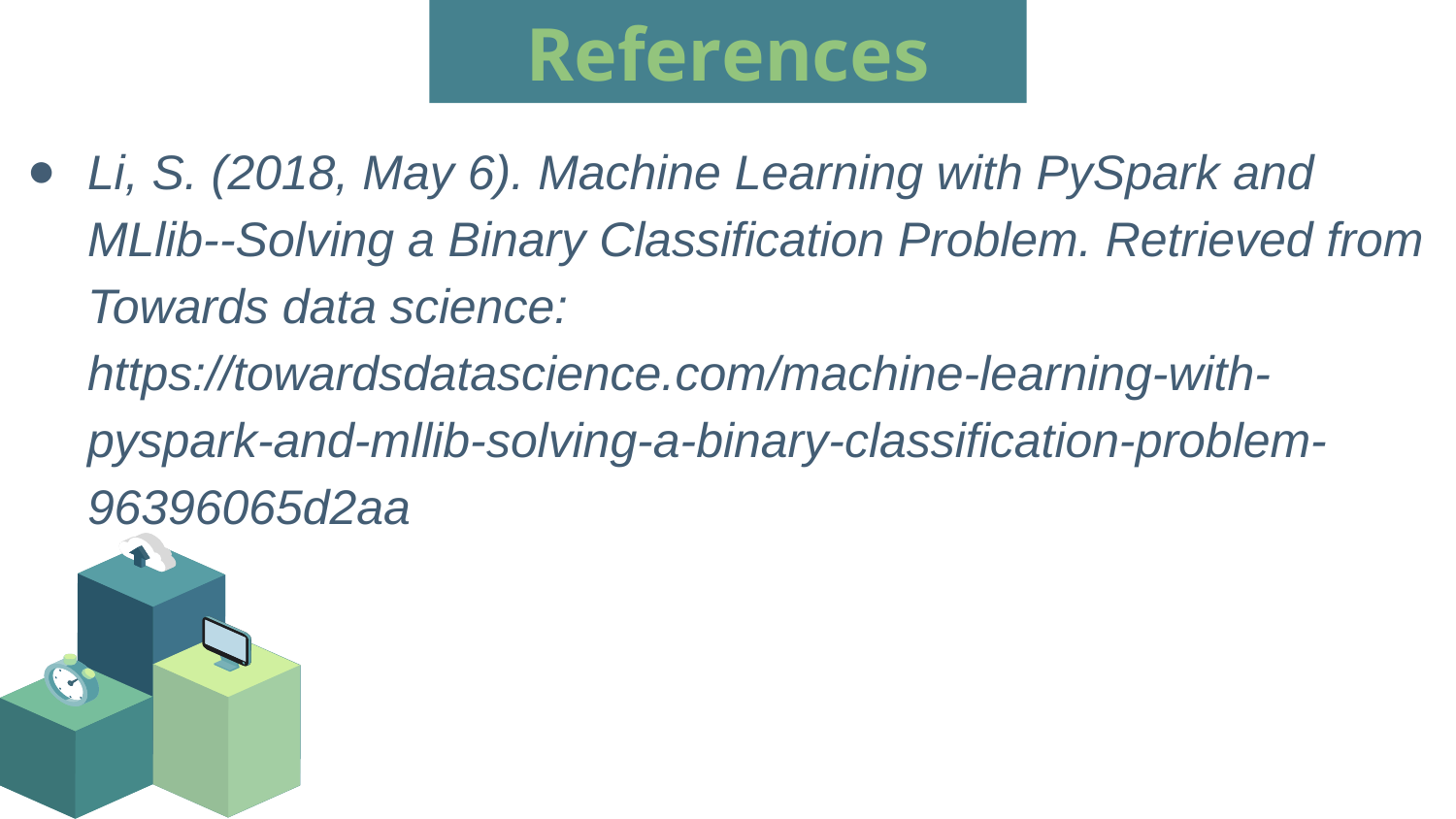

# References

Li, S. (2018, May 6). Machine Learning with PySpark and MLlib--Solving a Binary Classification Problem. Retrieved from Towards data science: https://towardsdatascience.com/machine-learning-with-pyspark-and-mllib-solving-a-binary-classification-problem-96396065d2aa